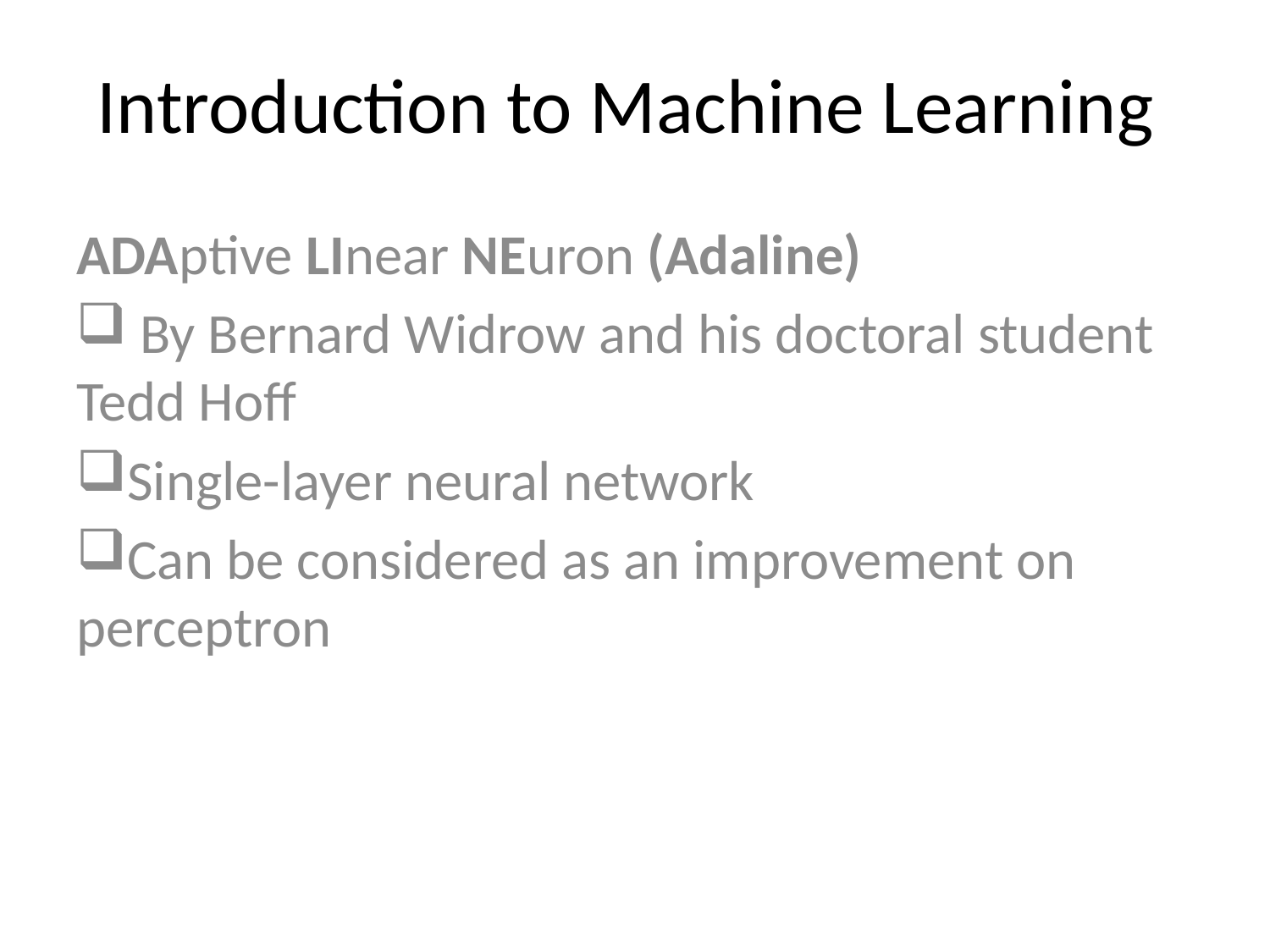

# Introduction to Machine Learning
ADAptive LInear NEuron (Adaline)
 By Bernard Widrow and his doctoral student Tedd Hoff
Single-layer neural network
Can be considered as an improvement on perceptron